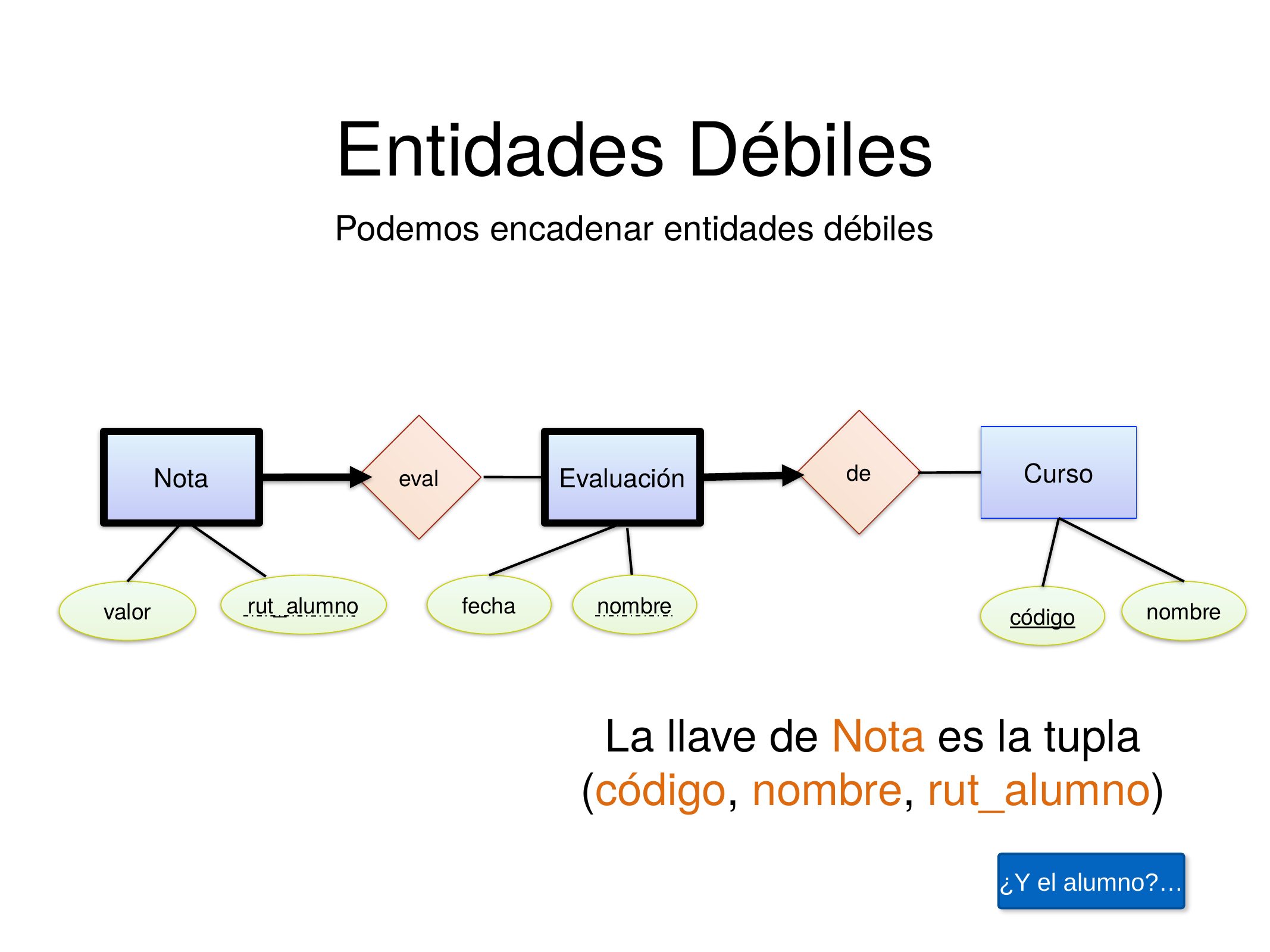

Entidades Débiles
Podemos encadenar entidades débiles
de
eval
Curso
Nota
Evaluación

rut_alumno
fecha
nombre
valor
nombre
código
La llave de Nota es la tupla (código, nombre, rut_alumno)
¿Y el alumno?…